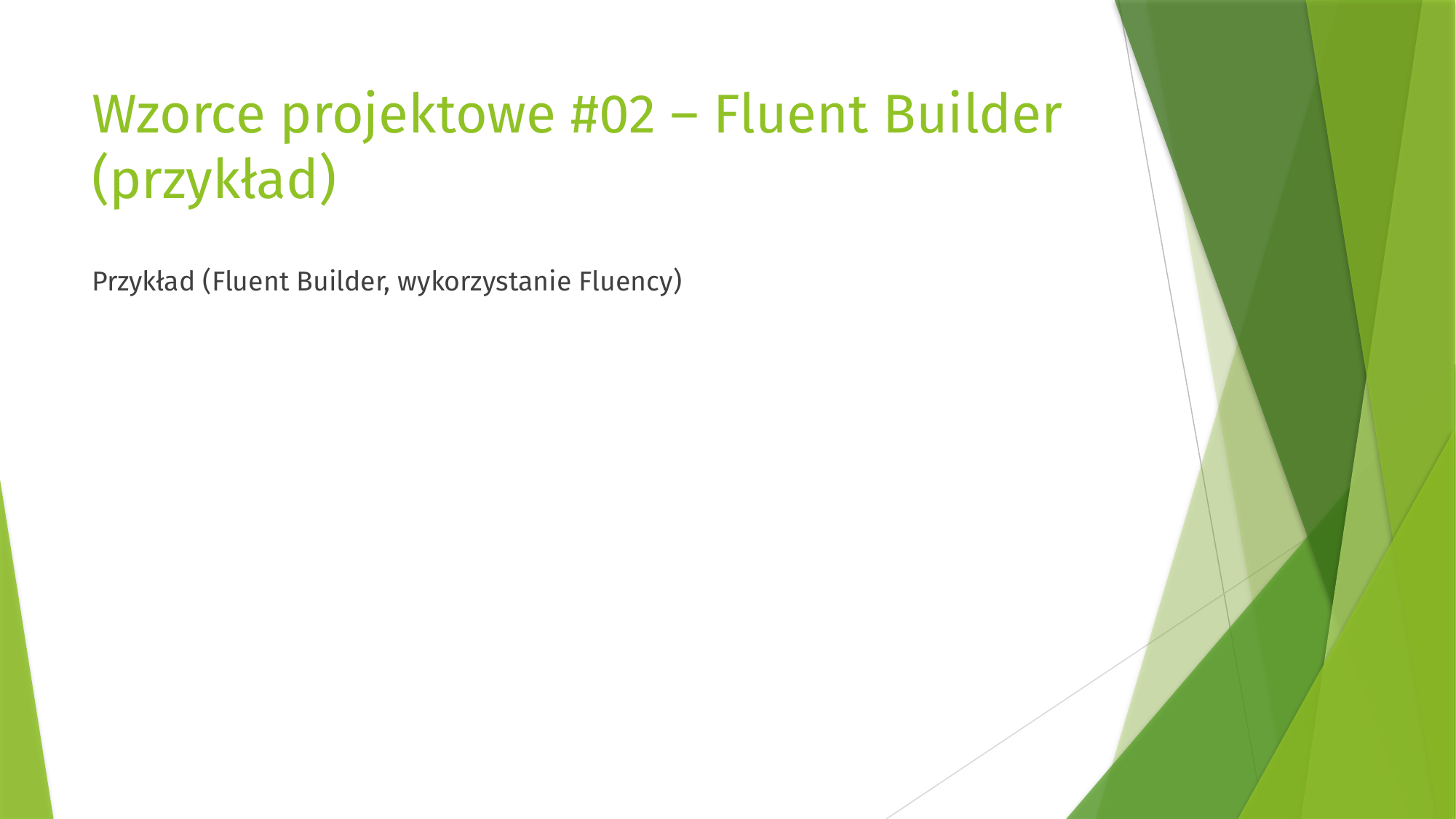

# Wzorce projektowe #02 – Fluent Builder (przykład)
Przykład (Fluent Builder, wykorzystanie Fluency)